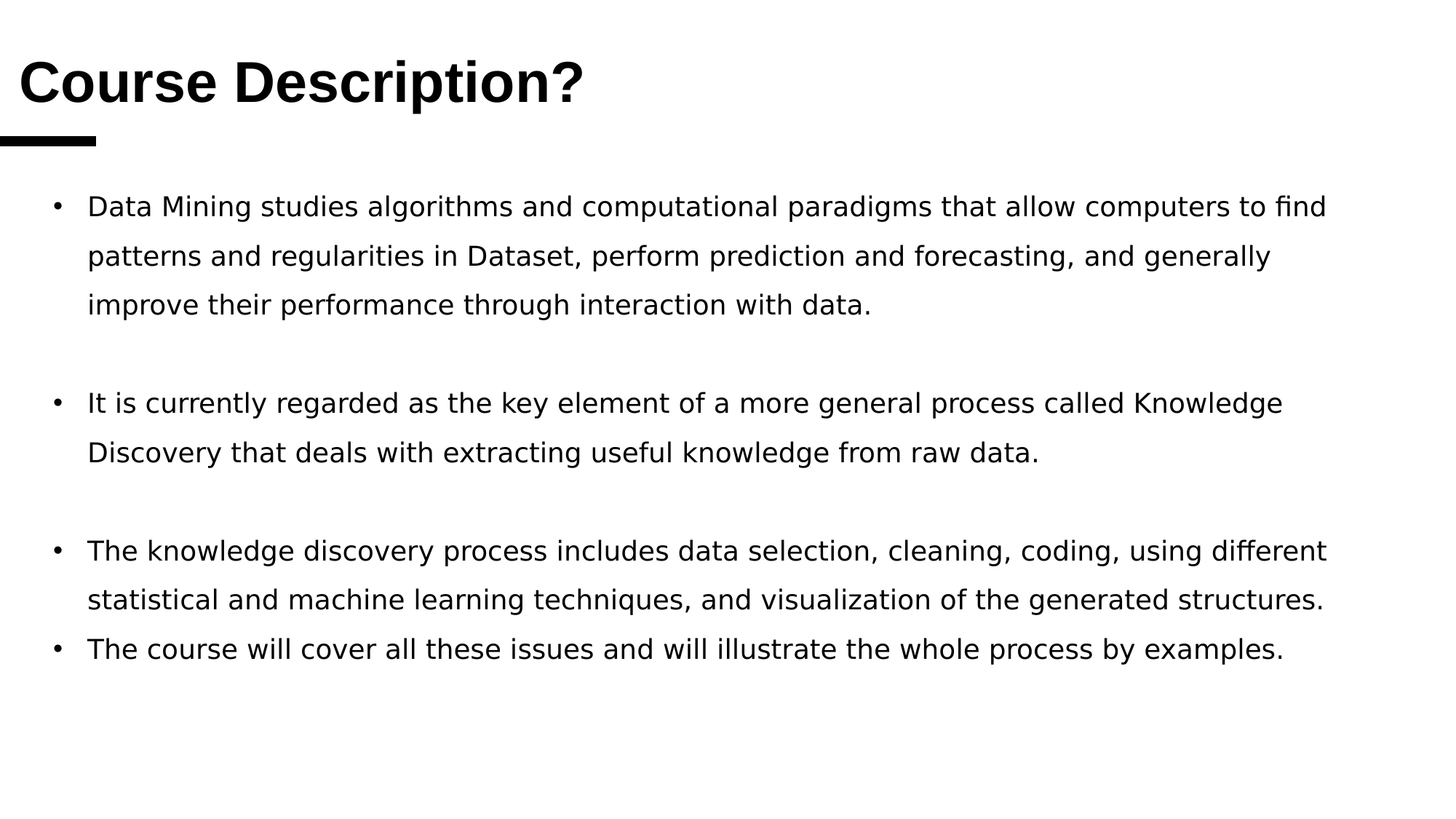

# Course Description?
Data Mining studies algorithms and computational paradigms that allow computers to find patterns and regularities in Dataset, perform prediction and forecasting, and generally improve their performance through interaction with data.

It is currently regarded as the key element of a more general process called Knowledge Discovery that deals with extracting useful knowledge from raw data.

The knowledge discovery process includes data selection, cleaning, coding, using different statistical and machine learning techniques, and visualization of the generated structures.
The course will cover all these issues and will illustrate the whole process by examples.